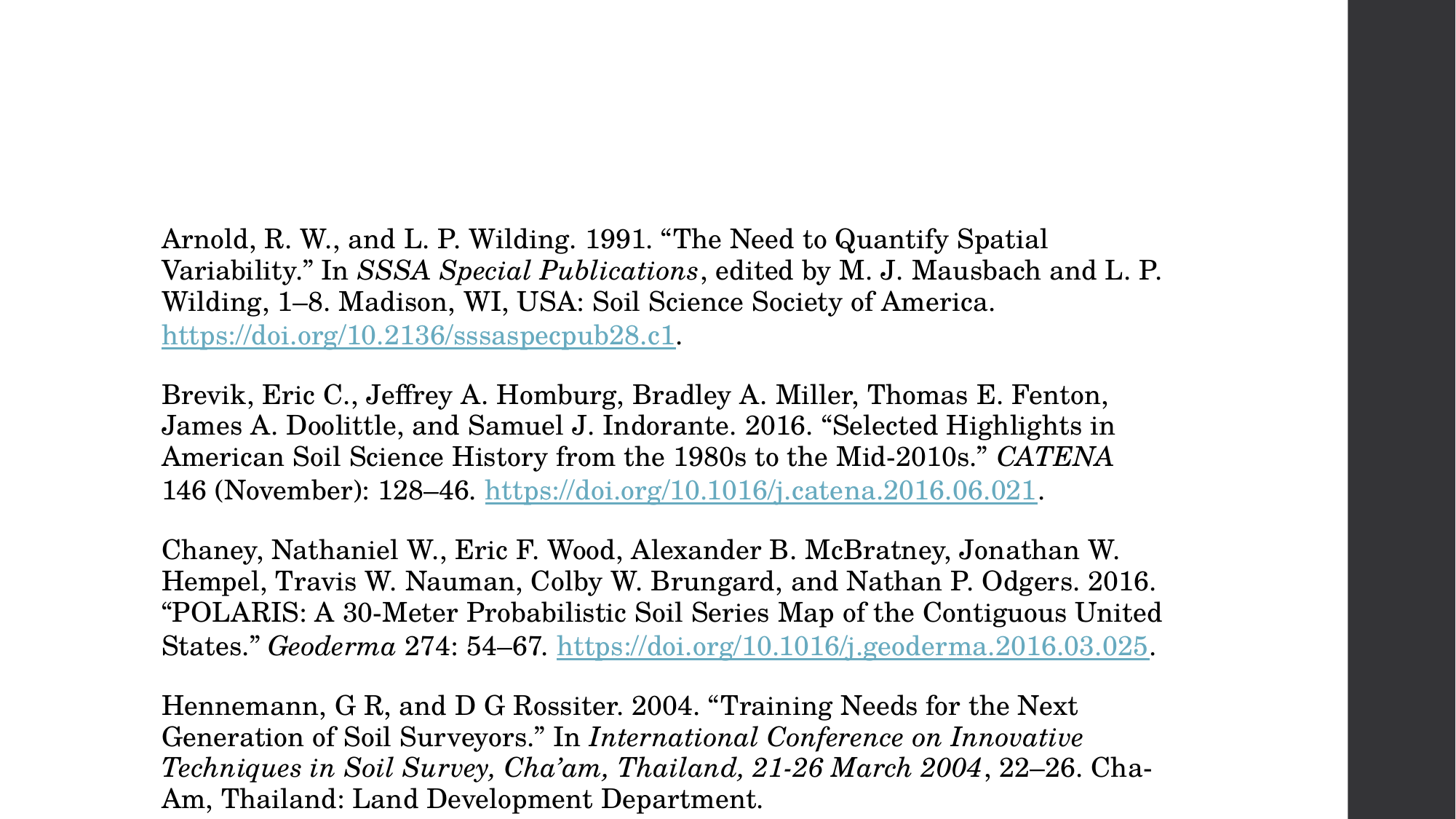

Arnold, R. W., and L. P. Wilding. 1991. “The Need to Quantify Spatial Variability.” In SSSA Special Publications, edited by M. J. Mausbach and L. P. Wilding, 1–8. Madison, WI, USA: Soil Science Society of America. https://doi.org/10.2136/sssaspecpub28.c1.
Brevik, Eric C., Jeffrey A. Homburg, Bradley A. Miller, Thomas E. Fenton, James A. Doolittle, and Samuel J. Indorante. 2016. “Selected Highlights in American Soil Science History from the 1980s to the Mid-2010s.” CATENA 146 (November): 128–46. https://doi.org/10.1016/j.catena.2016.06.021.
Chaney, Nathaniel W., Eric F. Wood, Alexander B. McBratney, Jonathan W. Hempel, Travis W. Nauman, Colby W. Brungard, and Nathan P. Odgers. 2016. “POLARIS: A 30-Meter Probabilistic Soil Series Map of the Contiguous United States.” Geoderma 274: 54–67. https://doi.org/10.1016/j.geoderma.2016.03.025.
Hennemann, G R, and D G Rossiter. 2004. “Training Needs for the Next Generation of Soil Surveyors.” In International Conference on Innovative Techniques in Soil Survey, Cha’am, Thailand, 21-26 March 2004, 22–26. Cha-Am, Thailand: Land Development Department. http://www.css.cornell.edu/faculty/dgr2/Docs/ChaAm/ChaAmKeynoteHennemann.pdf.
Kempen, Bas, Dick J. Brus, Jetse J. Stoorvogel, Gerard B. M. Heuvelink, and Folkert de Vries. 2012. “Efficiency Comparison of Conventional and Digital Soil Mapping for Updating Soil Maps.” Soil Science Society of America Journal 76 (6): 2097–2115. https://doi.org/https://doi.org/10.2136/sssaj2011.0424.
MacMillan, Robert A., David E. Moon, and Ray A. Coupé. 2007. “Automated Predictive Ecological Mapping in a Forest Region of b.c., Canada, 2001–2005.” Geoderma 140 (4): 353–73. https://doi.org/10.1016/j.geoderma.2007.04.027.
Mausbach, M. J. 2003. “The Importance of Statistical Documentation - Keeping Soil Survey Information Relevant in the 21st Century.” In 2003 National Cooperative Soil Survey Conference, 3–6. Plymouth, Massachusetts: National Cooperative Soil Survey. https://www.nrcs.usda.gov/Internet/FSE_DOCUMENTS/nrcs142p2_051833.pdf.
Maynard, Jonathan J., Travis W. Nauman, Shawn W. Salley, Brandon T. Bestelmeyer, Michael C. Duniway, Curtis J. Talbot, and Joel R. Brown. 2019. “Digital Mapping of Ecological Land Units Using a Nationally Scalable Modeling Framework.” Soil Science Society of America Journal 83 (3): 666–66. https://doi.org/10.2136/sssaj2018.09.0346.
Ramcharan, Amanda, Tomislav Hengl, Travis Nauman, Colby Brungard, Sharon Waltman, Skye Wills, and James Thompson. 2018. “Soil Property and Class Maps of the Conterminous United States at 100-Meter Spatial Resolution.” Soil Science Society of America Journal 82 (1): 186–201. https://doi.org/https://doi.org/10.2136/sssaj2017.04.0122.